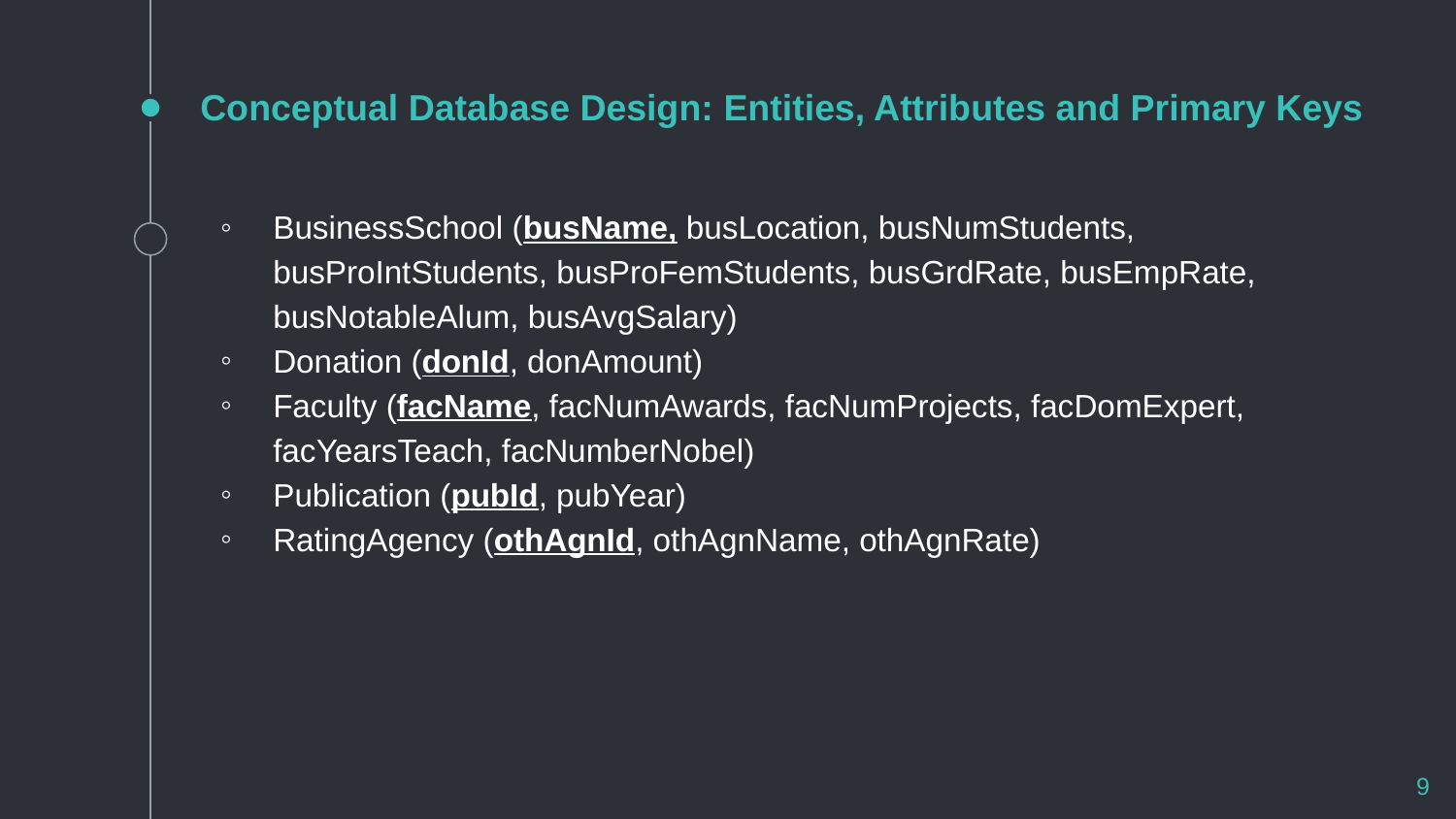

# Conceptual Database Design: Entities, Attributes and Primary Keys
BusinessSchool (busName, busLocation, busNumStudents, busProIntStudents, busProFemStudents, busGrdRate, busEmpRate, busNotableAlum, busAvgSalary)
Donation (donId, donAmount)
Faculty (facName, facNumAwards, facNumProjects, facDomExpert, facYearsTeach, facNumberNobel)
Publication (pubId, pubYear)
RatingAgency (othAgnId, othAgnName, othAgnRate)
9